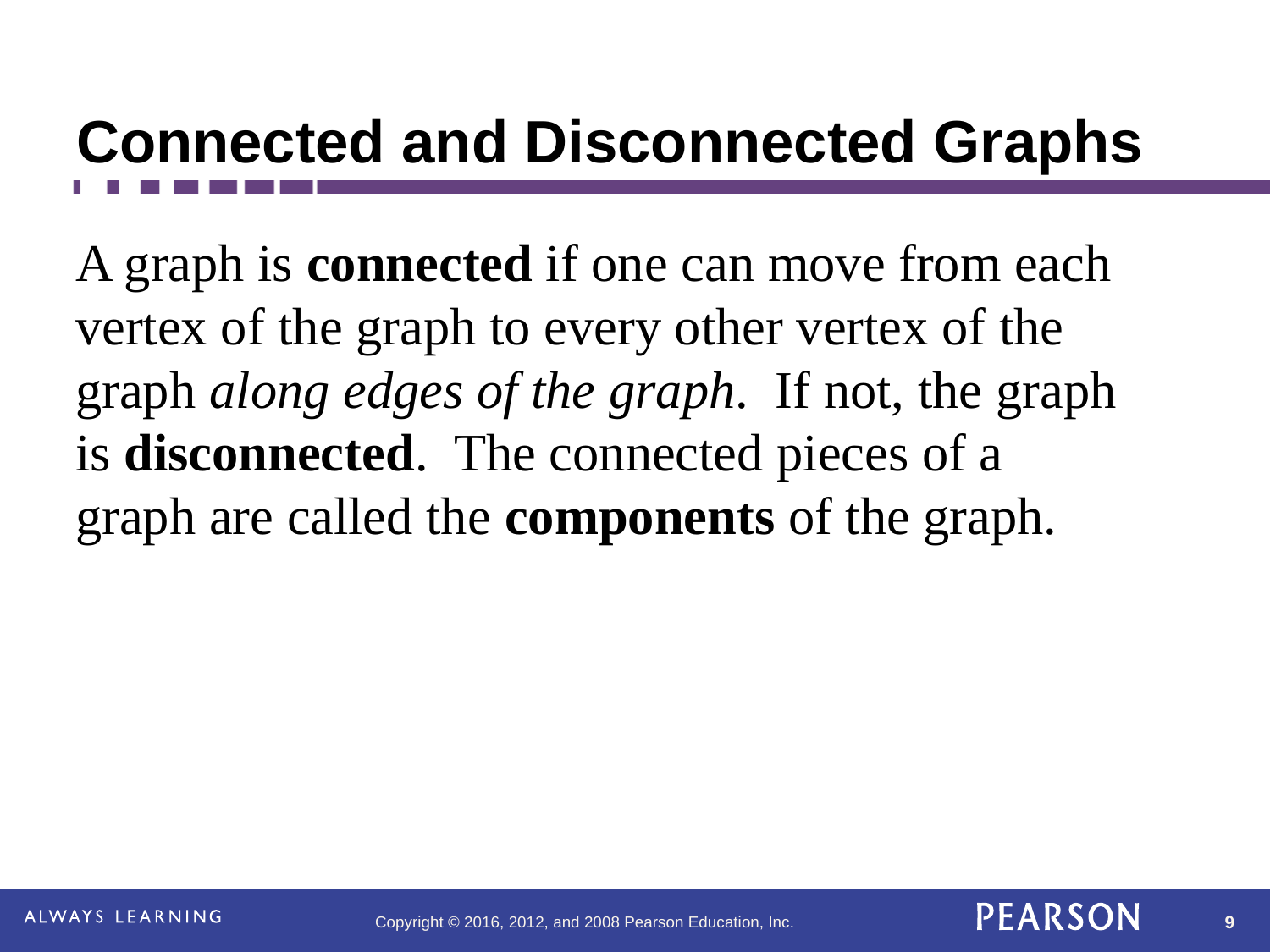

# Connected and Disconnected Graphs
A graph is connected if one can move from each vertex of the graph to every other vertex of the graph along edges of the graph.  If not, the graph is disconnected.  The connected pieces of a graph are called the components of the graph.